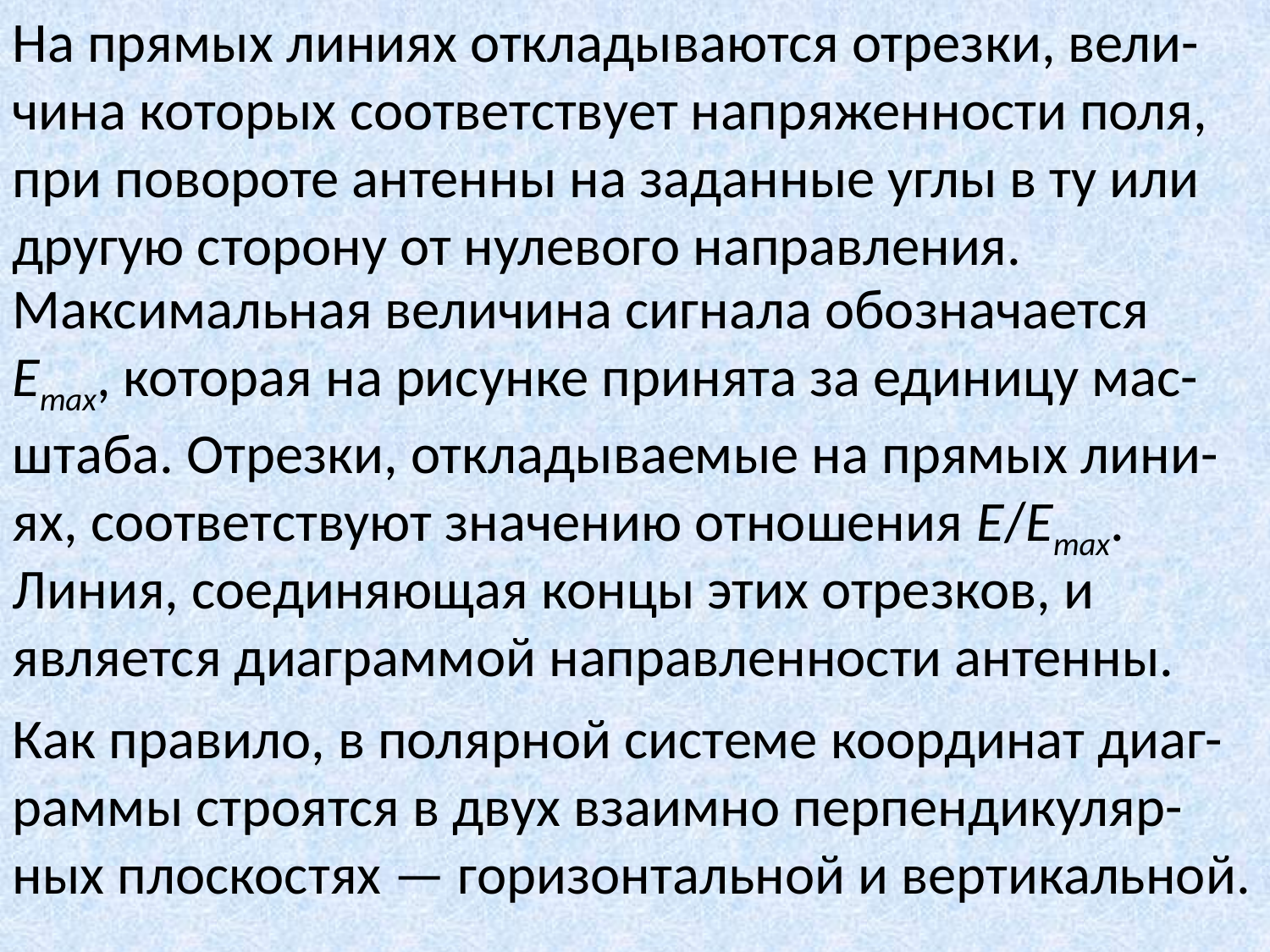

На прямых линиях откладываются отрезки, вели-чина которых соответствует напряженности поля, при повороте антенны на заданные углы в ту или другую сторону от нулевого направления.
Максимальная величина сигнала обозначается Еmaх, которая на рисунке принята за единицу мас-штаба. Отрезки, откладываемые на прямых лини-ях, соответствуют значению отношения Е/Еmах.
Линия, соединяющая концы этих отрезков, и является диаграммой направленности антенны.
Как правило, в полярной системе координат диаг-раммы строятся в двух взаимно перпендикуляр-ных плоскостях — горизонтальной и вертикальной.